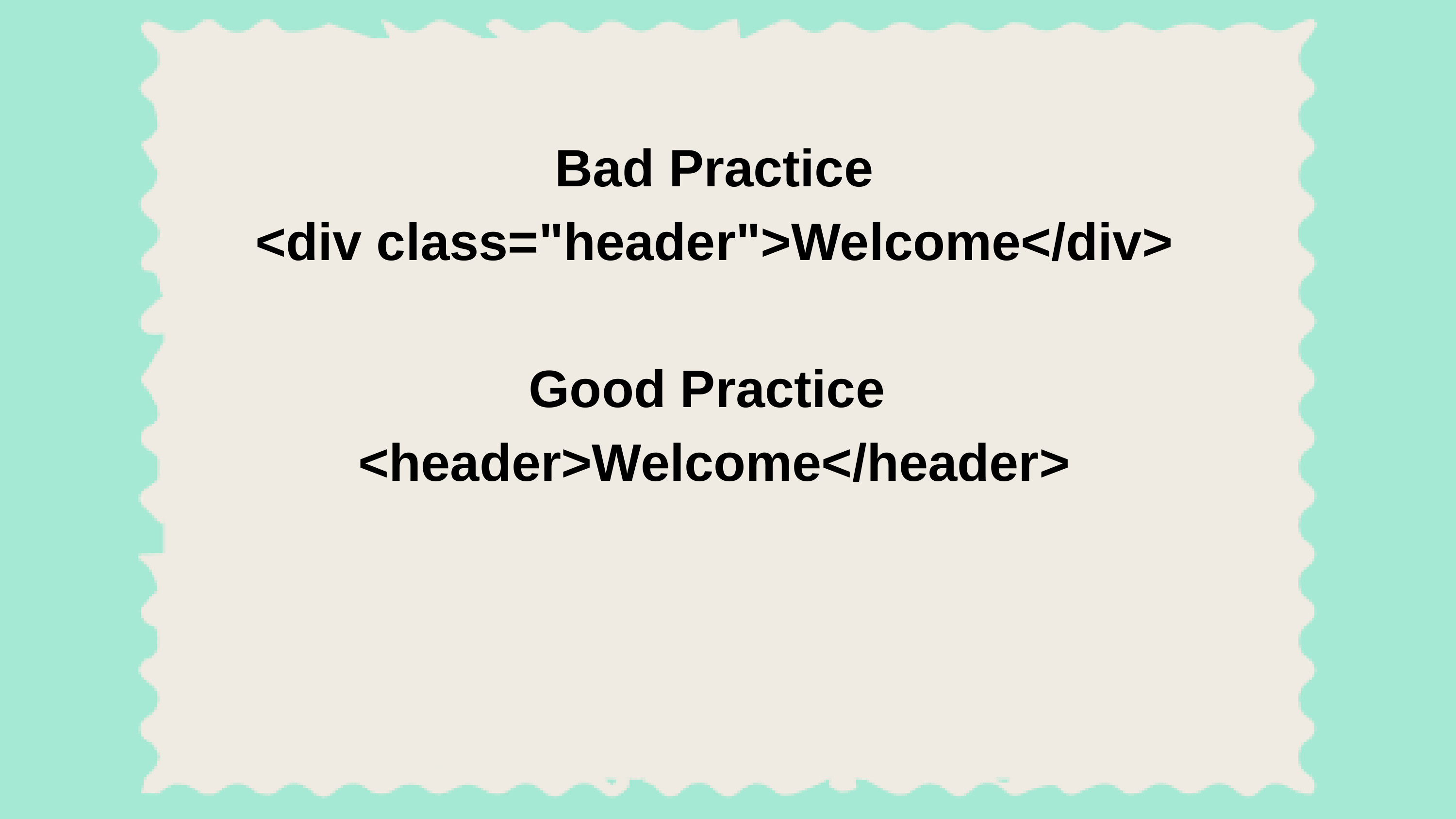

Bad Practice
<div class="header">Welcome</div>

Good Practice
<header>Welcome</header>